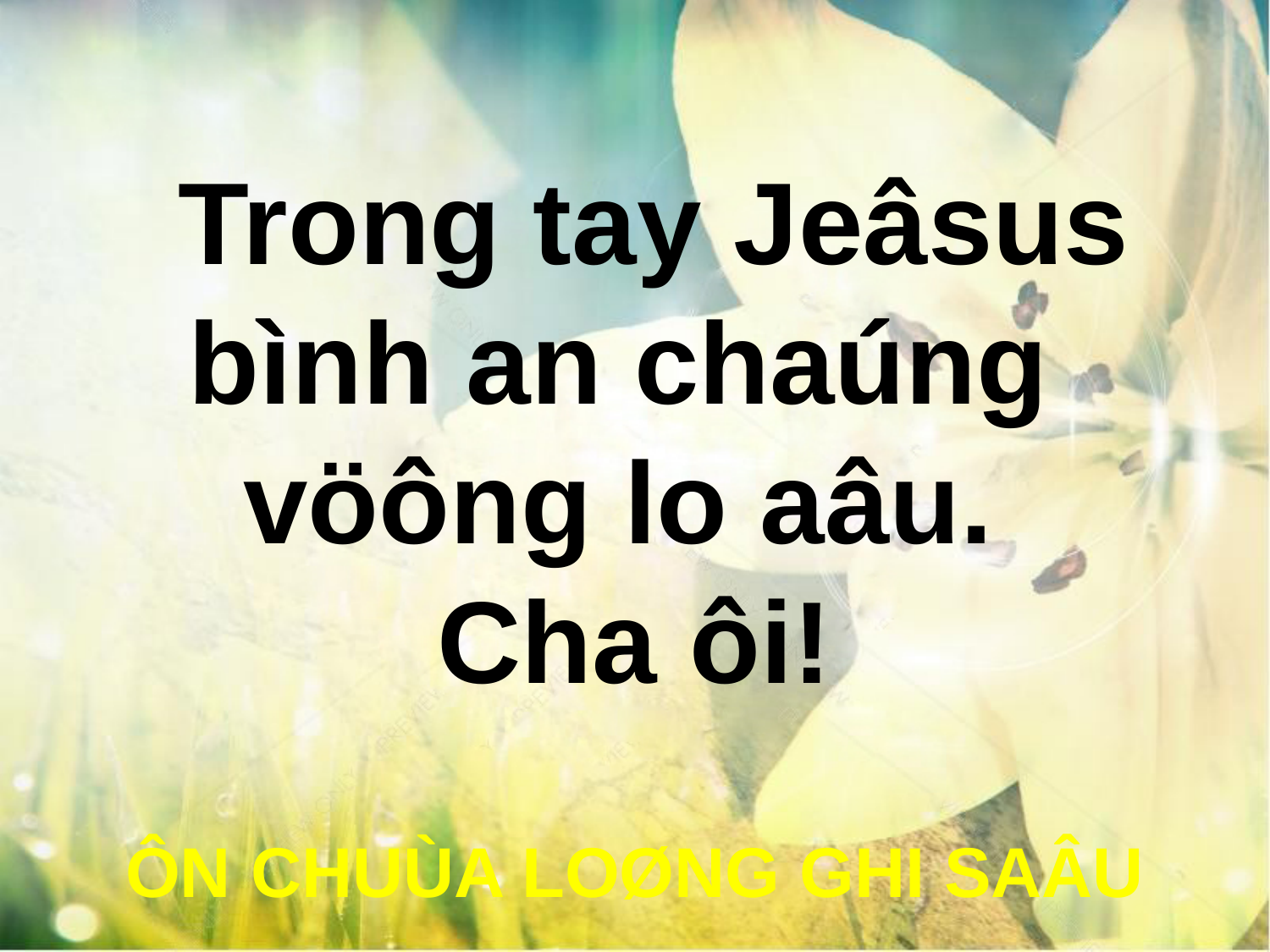

Trong tay Jeâsus
bình an chaúng
vöông lo aâu.
Cha ôi!
ÔN CHUÙA LOØNG GHI SAÂU